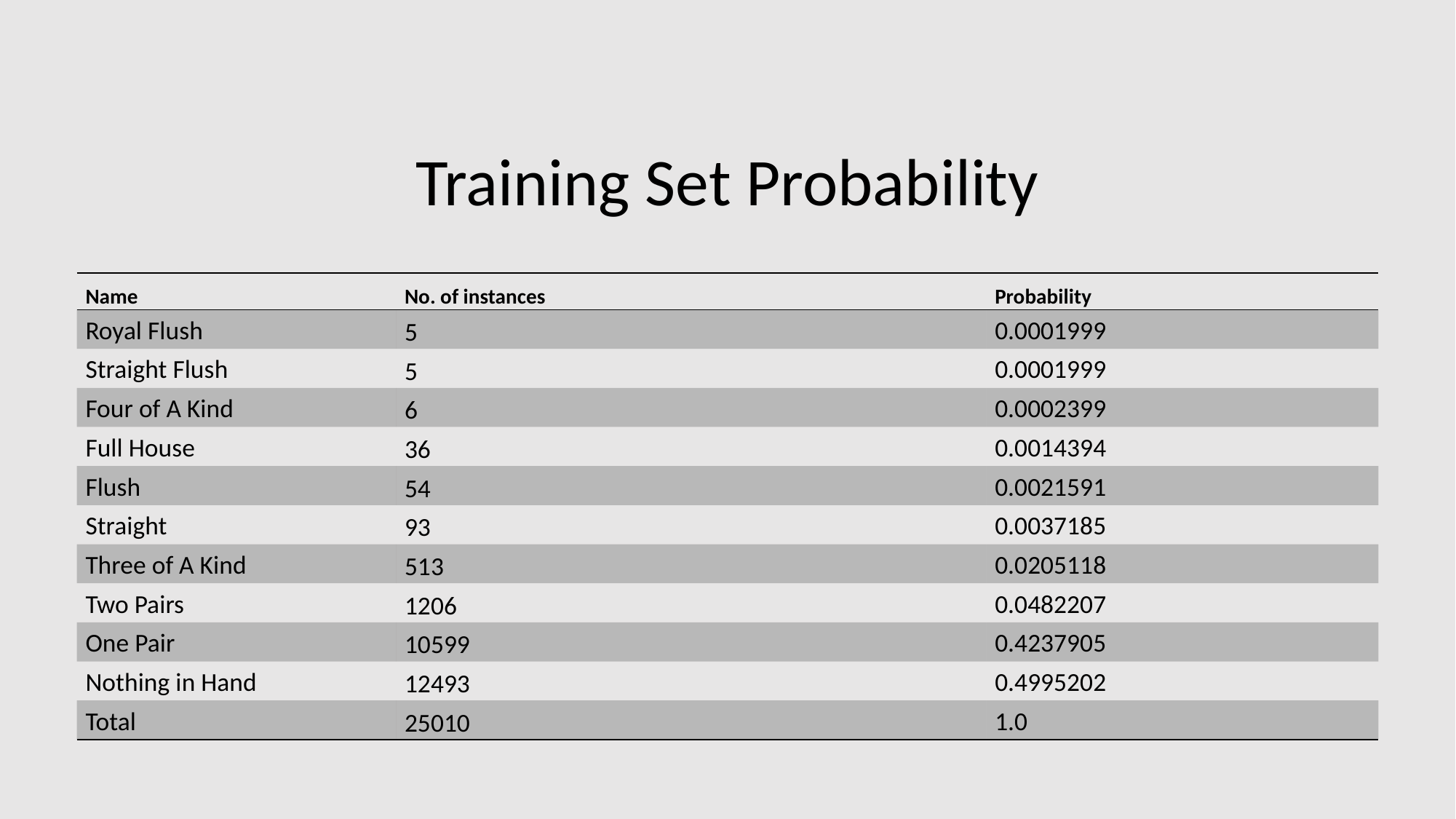

# Training Set Probability
| Name | No. of instances | Probability |
| --- | --- | --- |
| Royal Flush | 5 | 0.0001999 |
| Straight Flush | 5 | 0.0001999 |
| Four of A Kind | 6 | 0.0002399 |
| Full House | 36 | 0.0014394 |
| Flush | 54 | 0.0021591 |
| Straight | 93 | 0.0037185 |
| Three of A Kind | 513 | 0.0205118 |
| Two Pairs | 1206 | 0.0482207 |
| One Pair | 10599 | 0.4237905 |
| Nothing in Hand | 12493 | 0.4995202 |
| Total | 25010 | 1.0 |